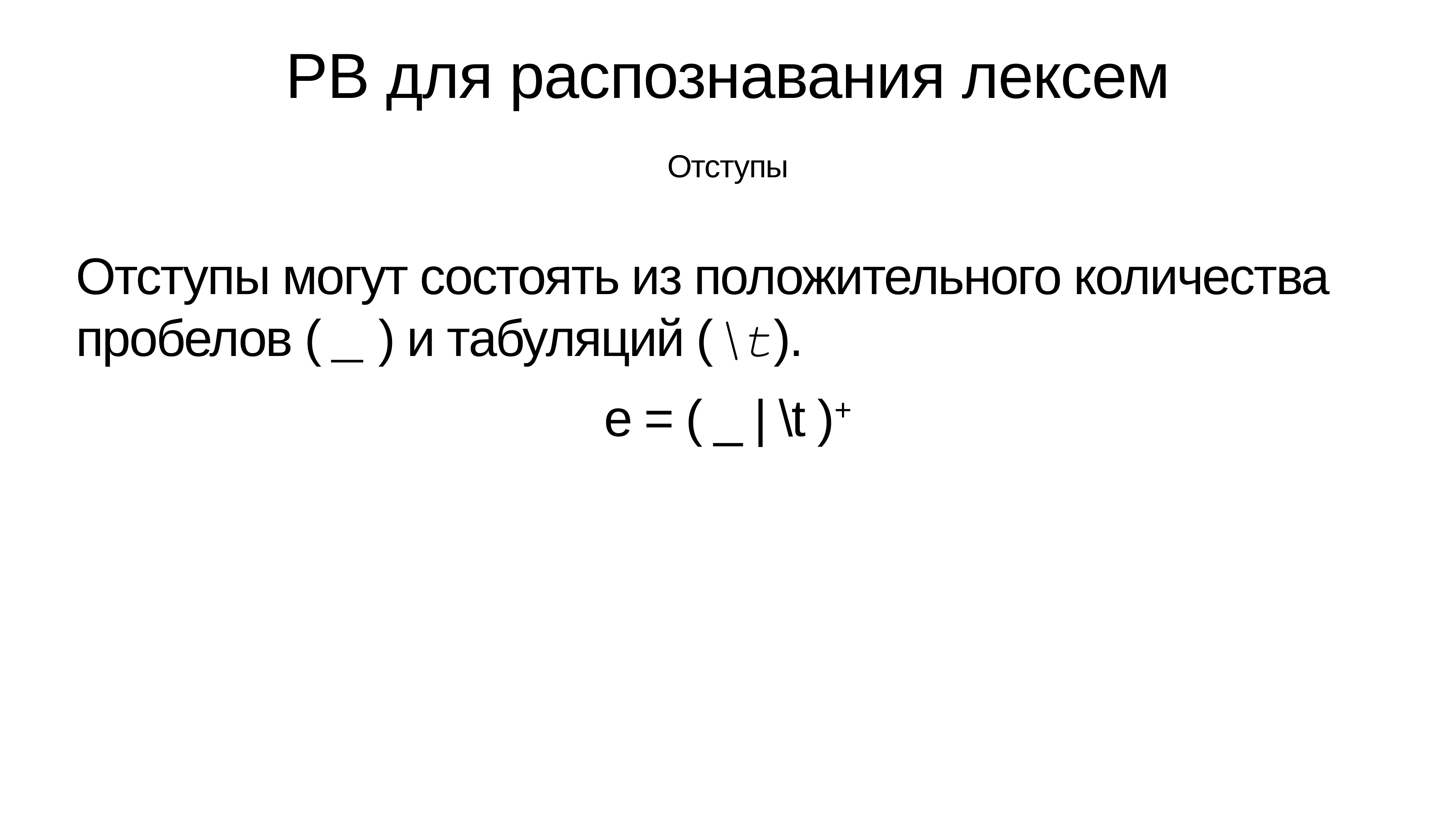

# РВ для распознавания лексем
Отступы
Отступы могут состоять из положительного количества пробелов ( _ ) и табуляций (\t).
e = ( _ | \t )+